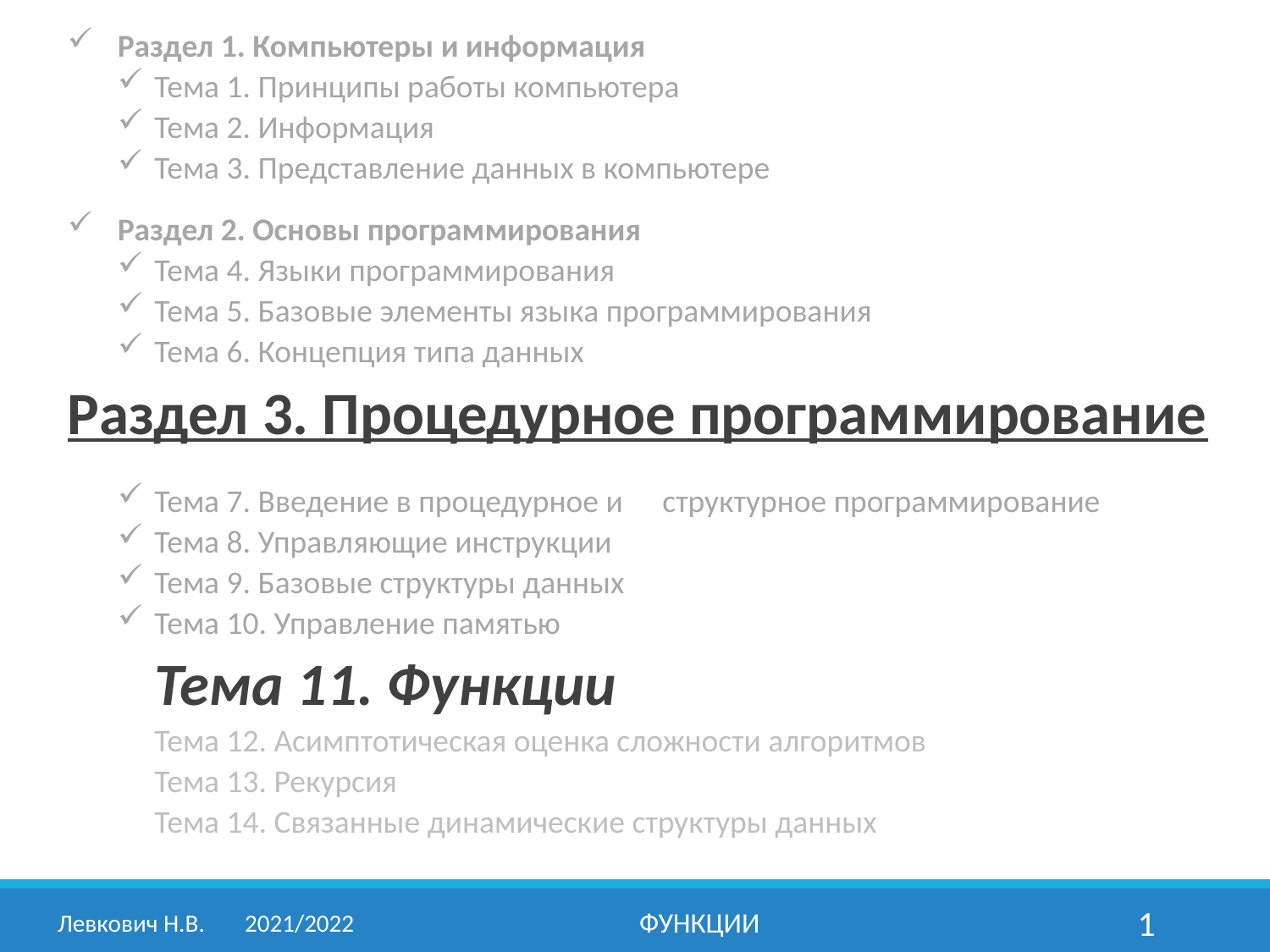

Раздел 1. Компьютеры и информация
Тема 1. Принципы работы компьютера
Тема 2. Информация
Тема 3. Представление данных в компьютере
Раздел 2. Основы программирования
Тема 4. Языки программирования
Тема 5. Базовые элементы языка программирования
Тема 6. Концепция типа данных
Раздел 3. Процедурное программирование
Тема 7. Введение в процедурное и	структурное программирование
Тема 8. Управляющие инструкции
Тема 9. Базовые структуры данных
Тема 10. Управление памятью
Тема 11. Функции
Тема 12. Асимптотическая оценка сложности алгоритмов
Тема 13. Рекурсия
Тема 14. Связанные динамические структуры данных

Левкович Н.В.	2021/2022
Функции
1